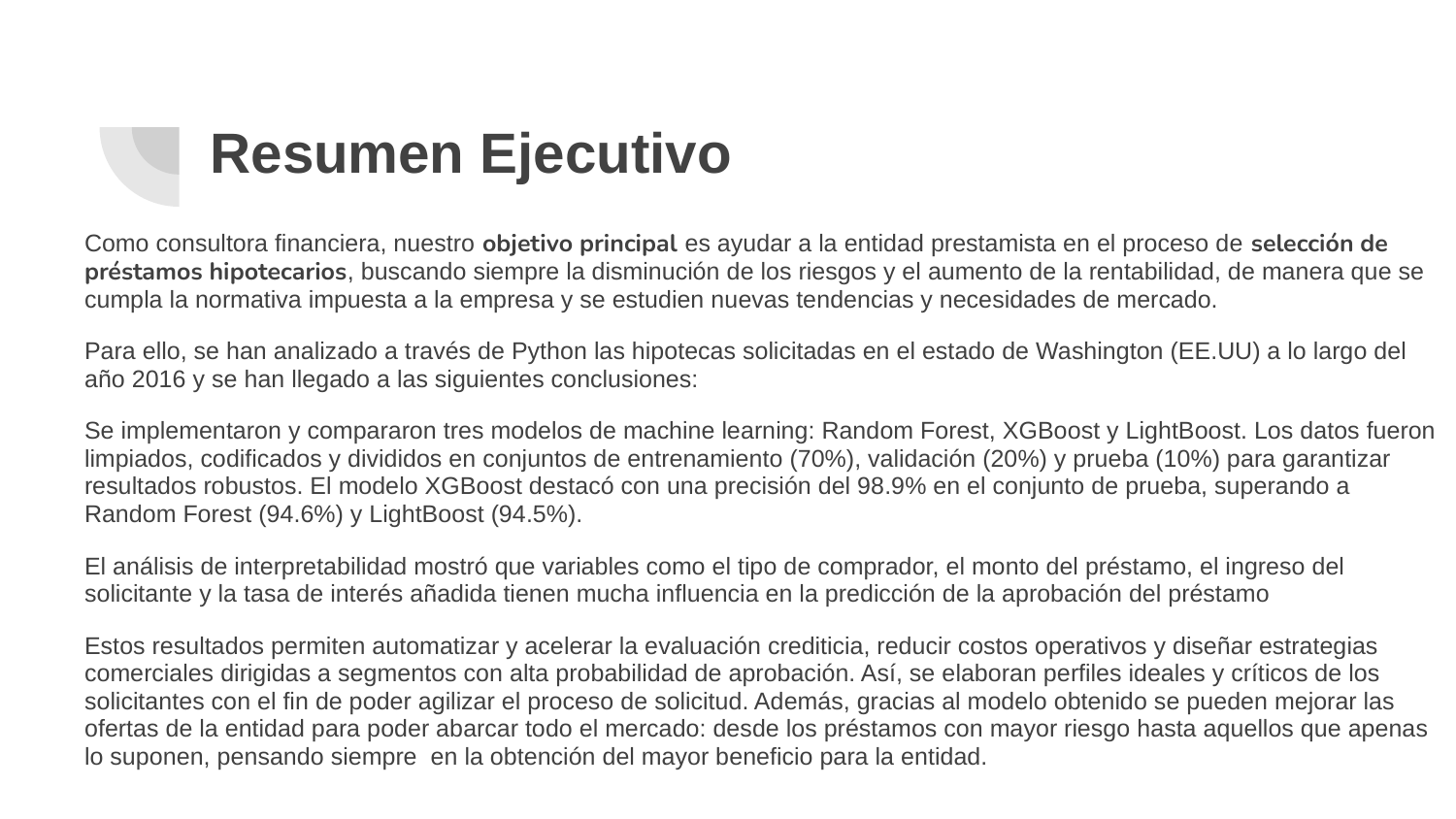

# Resumen Ejecutivo
Como consultora financiera, nuestro objetivo principal es ayudar a la entidad prestamista en el proceso de selección de préstamos hipotecarios, buscando siempre la disminución de los riesgos y el aumento de la rentabilidad, de manera que se cumpla la normativa impuesta a la empresa y se estudien nuevas tendencias y necesidades de mercado.
Para ello, se han analizado a través de Python las hipotecas solicitadas en el estado de Washington (EE.UU) a lo largo del año 2016 y se han llegado a las siguientes conclusiones:
Se implementaron y compararon tres modelos de machine learning: Random Forest, XGBoost y LightBoost. Los datos fueron limpiados, codificados y divididos en conjuntos de entrenamiento (70%), validación (20%) y prueba (10%) para garantizar resultados robustos. El modelo XGBoost destacó con una precisión del 98.9% en el conjunto de prueba, superando a Random Forest (94.6%) y LightBoost (94.5%).
El análisis de interpretabilidad mostró que variables como el tipo de comprador, el monto del préstamo, el ingreso del solicitante y la tasa de interés añadida tienen mucha influencia en la predicción de la aprobación del préstamo
Estos resultados permiten automatizar y acelerar la evaluación crediticia, reducir costos operativos y diseñar estrategias comerciales dirigidas a segmentos con alta probabilidad de aprobación. Así, se elaboran perfiles ideales y críticos de los solicitantes con el fin de poder agilizar el proceso de solicitud. Además, gracias al modelo obtenido se pueden mejorar las ofertas de la entidad para poder abarcar todo el mercado: desde los préstamos con mayor riesgo hasta aquellos que apenas lo suponen, pensando siempre  en la obtención del mayor beneficio para la entidad.